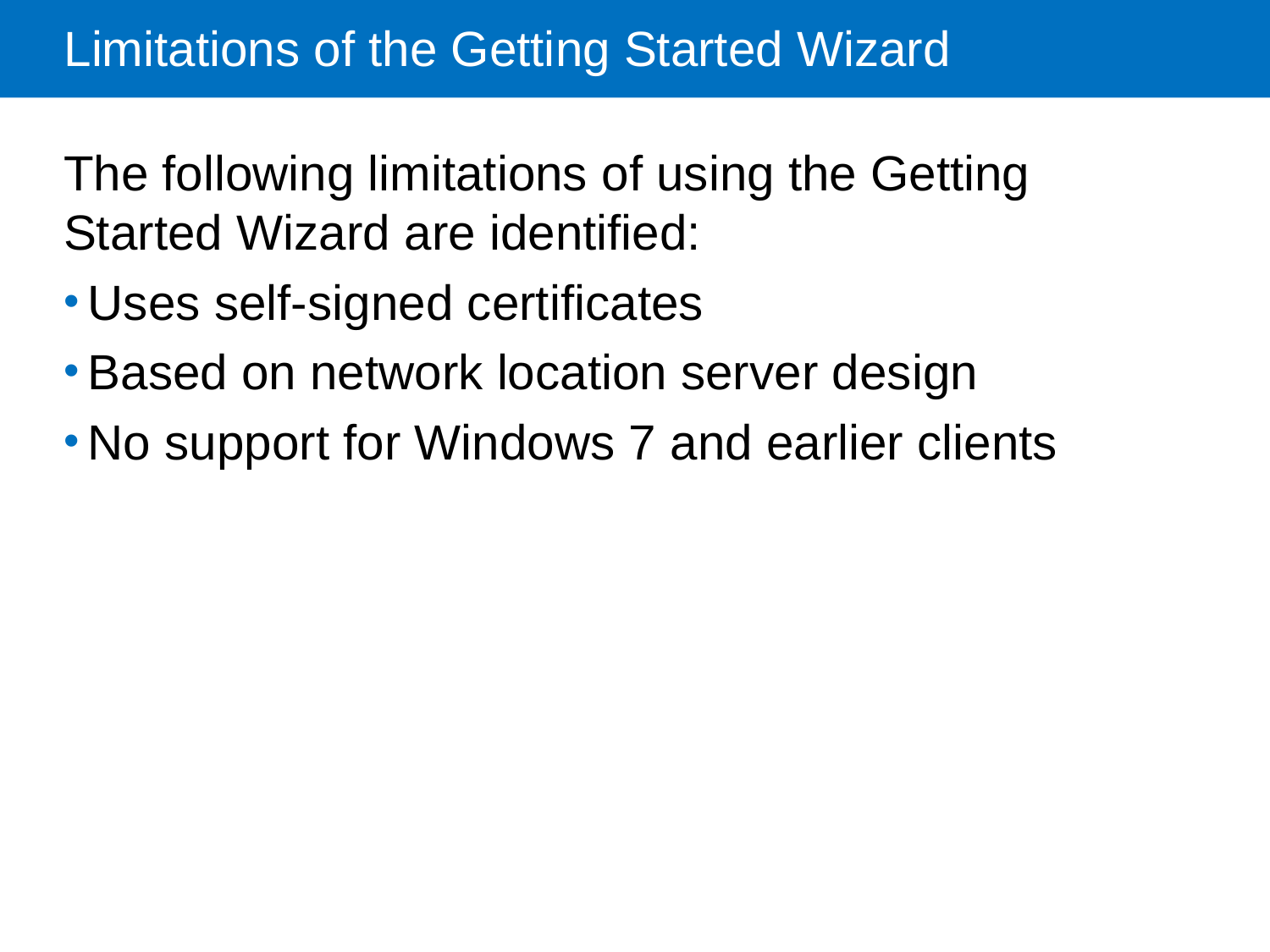

# Limitations of the Getting Started Wizard
The following limitations of using the Getting Started Wizard are identified:
Uses self-signed certificates
Based on network location server design
No support for Windows 7 and earlier clients